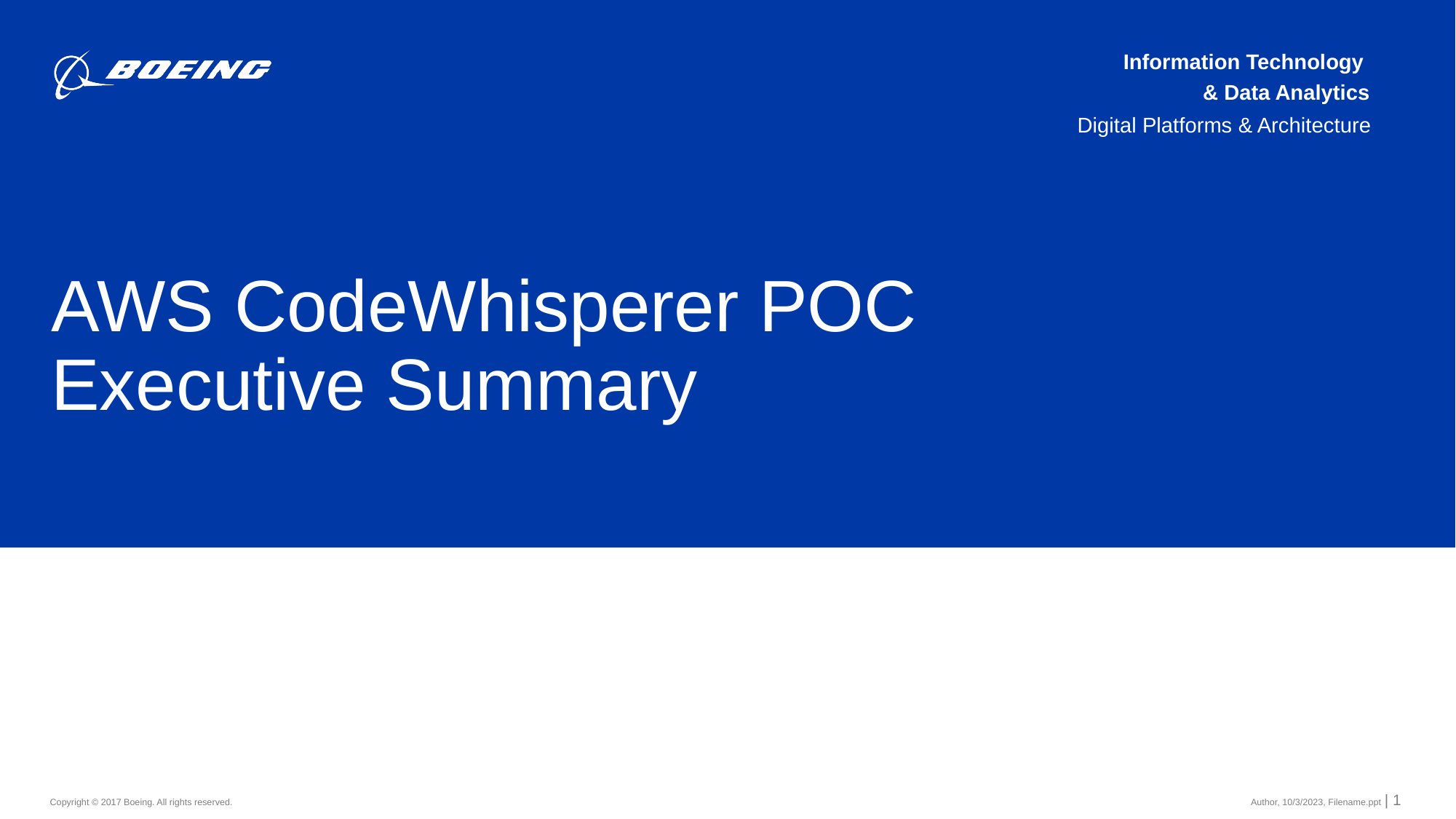

# AWS CodeWhisperer POC Executive Summary
Author, 10/3/2023, Filename.ppt | 1